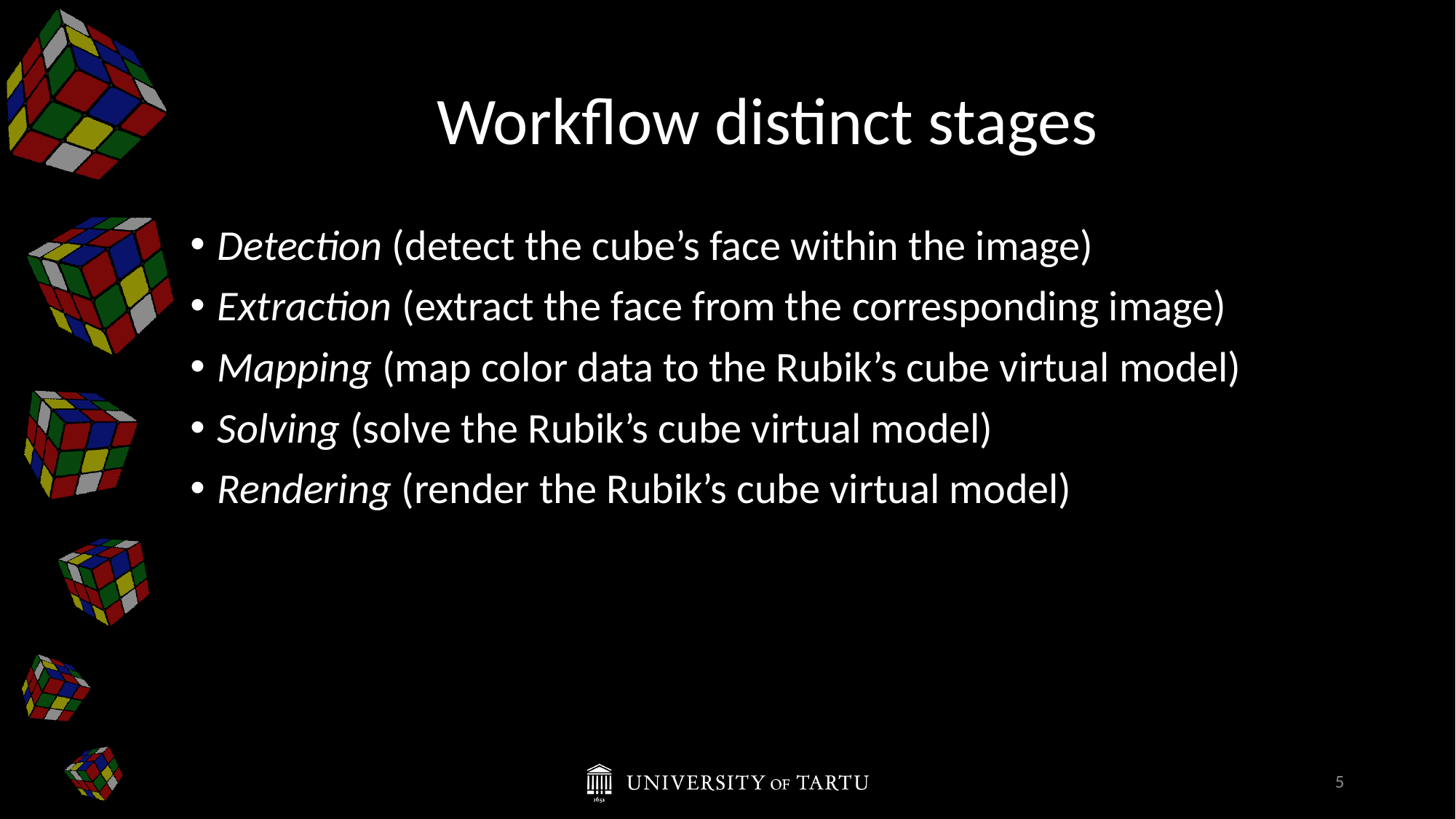

# Workflow distinct stages
Detection (detect the cube’s face within the image)
Extraction (extract the face from the corresponding image)
Mapping (map color data to the Rubik’s cube virtual model)
Solving (solve the Rubik’s cube virtual model)
Rendering (render the Rubik’s cube virtual model)
5